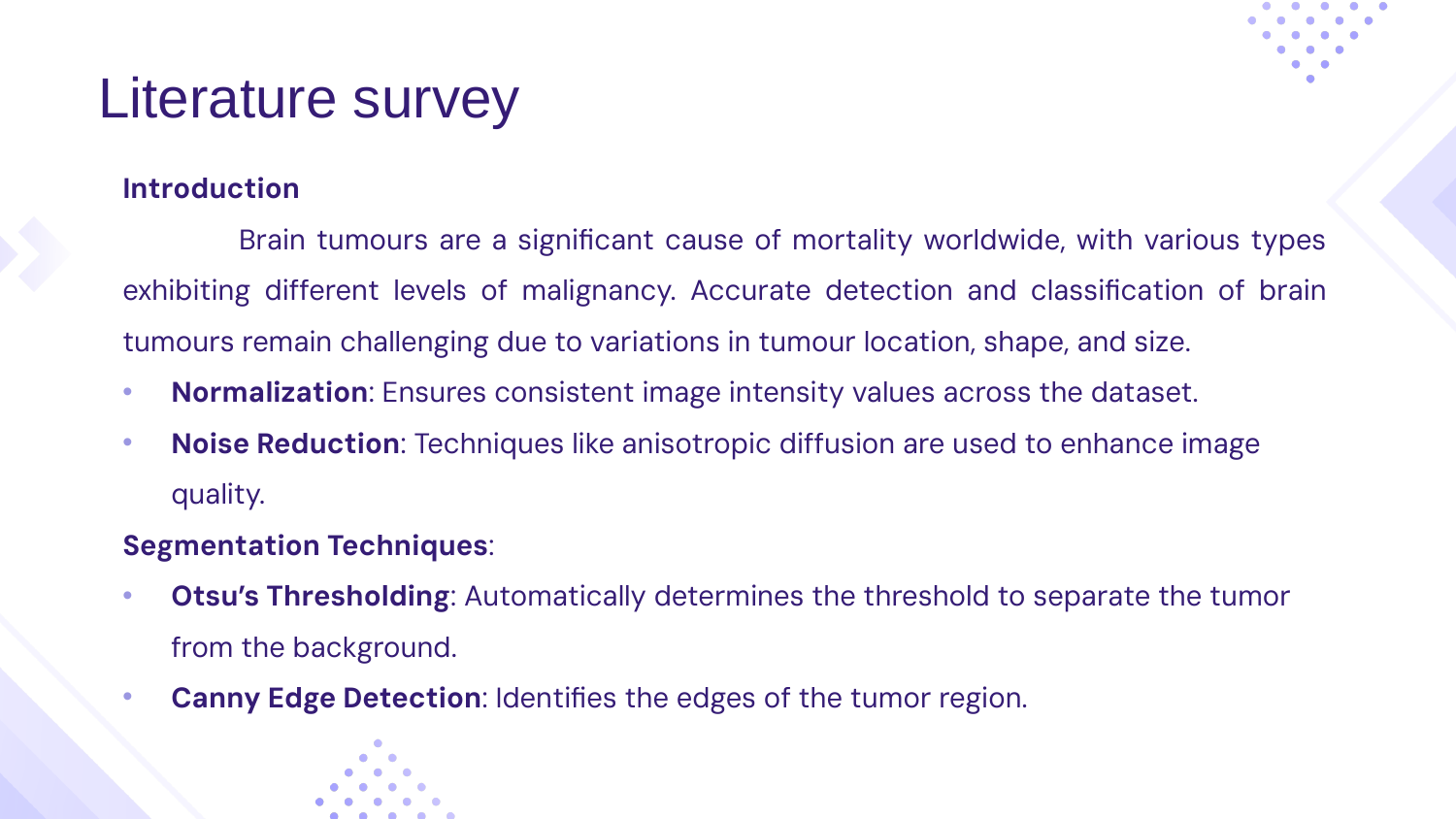

# Literature survey
Introduction
           Brain tumours are a significant cause of mortality worldwide, with various types exhibiting different levels of malignancy. Accurate detection and classification of brain tumours remain challenging due to variations in tumour location, shape, and size.
Normalization: Ensures consistent image intensity values across the dataset.
Noise Reduction: Techniques like anisotropic diffusion are used to enhance image quality.
Segmentation Techniques:
Otsu’s Thresholding: Automatically determines the threshold to separate the tumor from the background.
Canny Edge Detection: Identifies the edges of the tumor region.